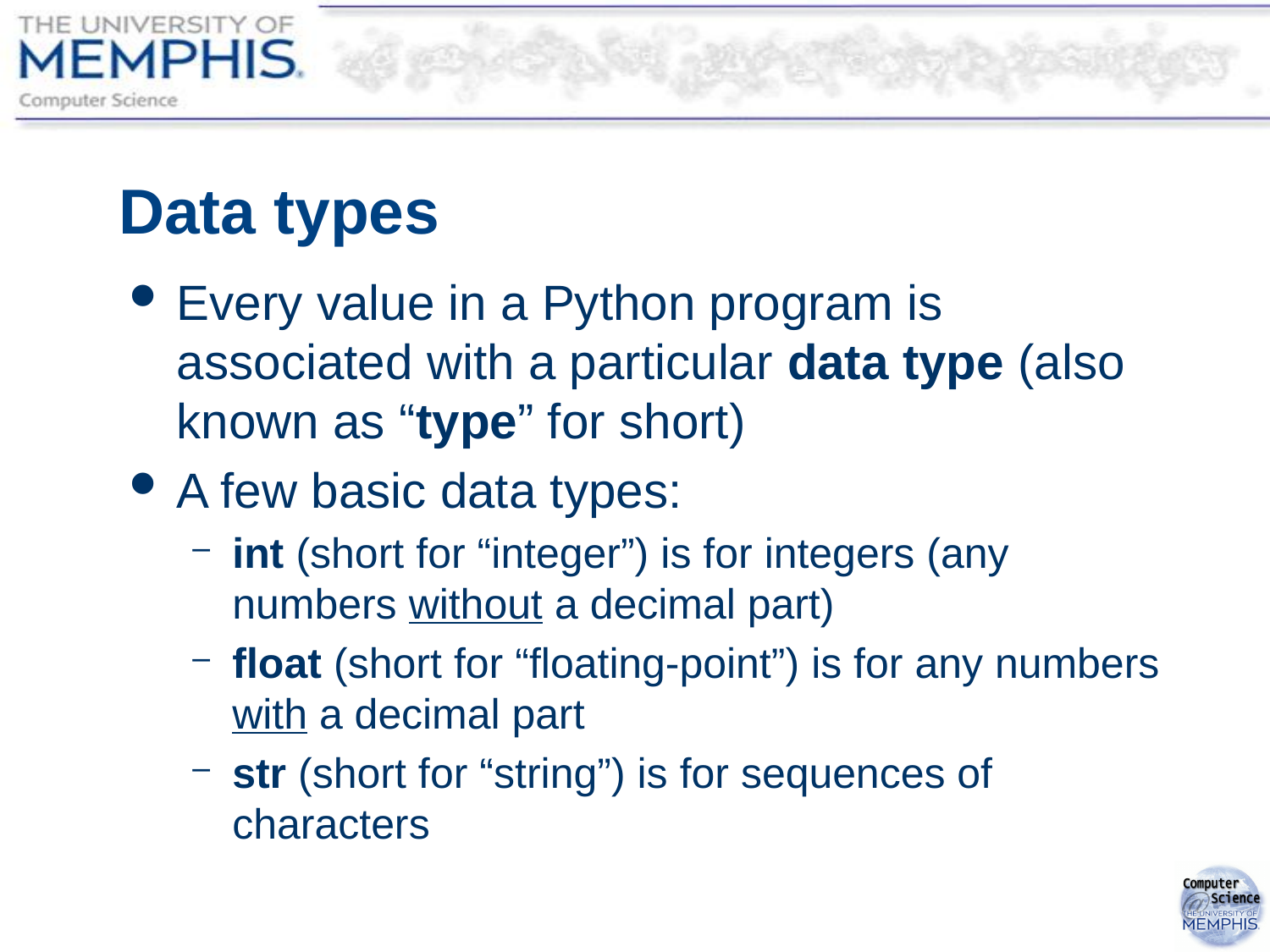

# Data types
Every value in a Python program is associated with a particular data type (also known as “type” for short)
A few basic data types:
int (short for “integer”) is for integers (any numbers without a decimal part)
float (short for “floating-point”) is for any numbers with a decimal part
str (short for “string”) is for sequences of characters